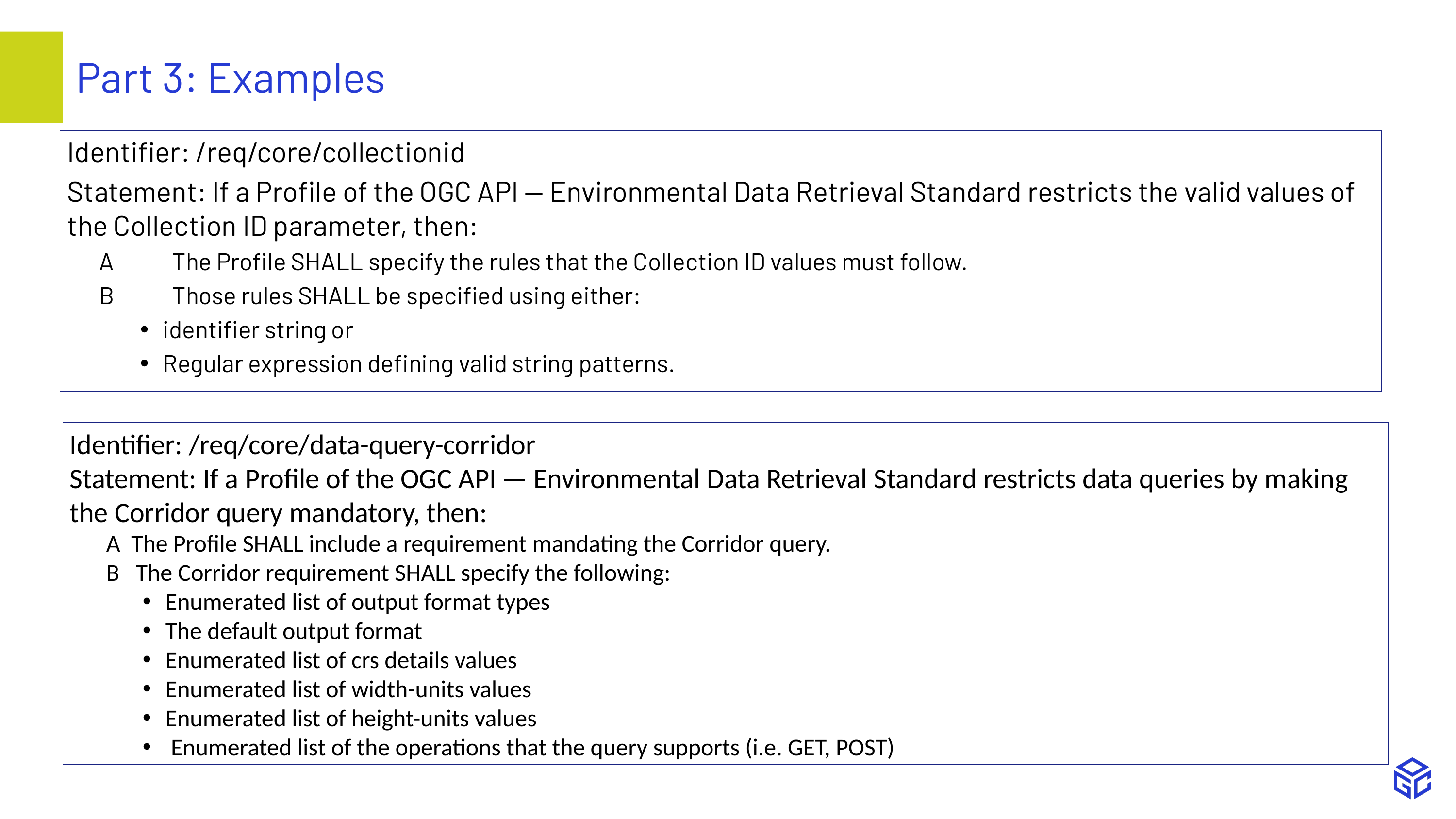

# Part 3: Examples
Identifier: /req/core/collectionid
Statement: If a Profile of the OGC API — Environmental Data Retrieval Standard restricts the valid values of the Collection ID parameter, then:
A	The Profile SHALL specify the rules that the Collection ID values must follow.
B	Those rules SHALL be specified using either:
identifier string or
Regular expression defining valid string patterns.

Identifier: /req/core/data-query-corridor
Statement: If a Profile of the OGC API — Environmental Data Retrieval Standard restricts data queries by making the Corridor query mandatory, then:
A  The Profile SHALL include a requirement mandating the Corridor query.
B   The Corridor requirement SHALL specify the following:
Enumerated list of output format types
The default output format
Enumerated list of crs details values
Enumerated list of width-units values
Enumerated list of height-units values
 Enumerated list of the operations that the query supports (i.e. GET, POST)